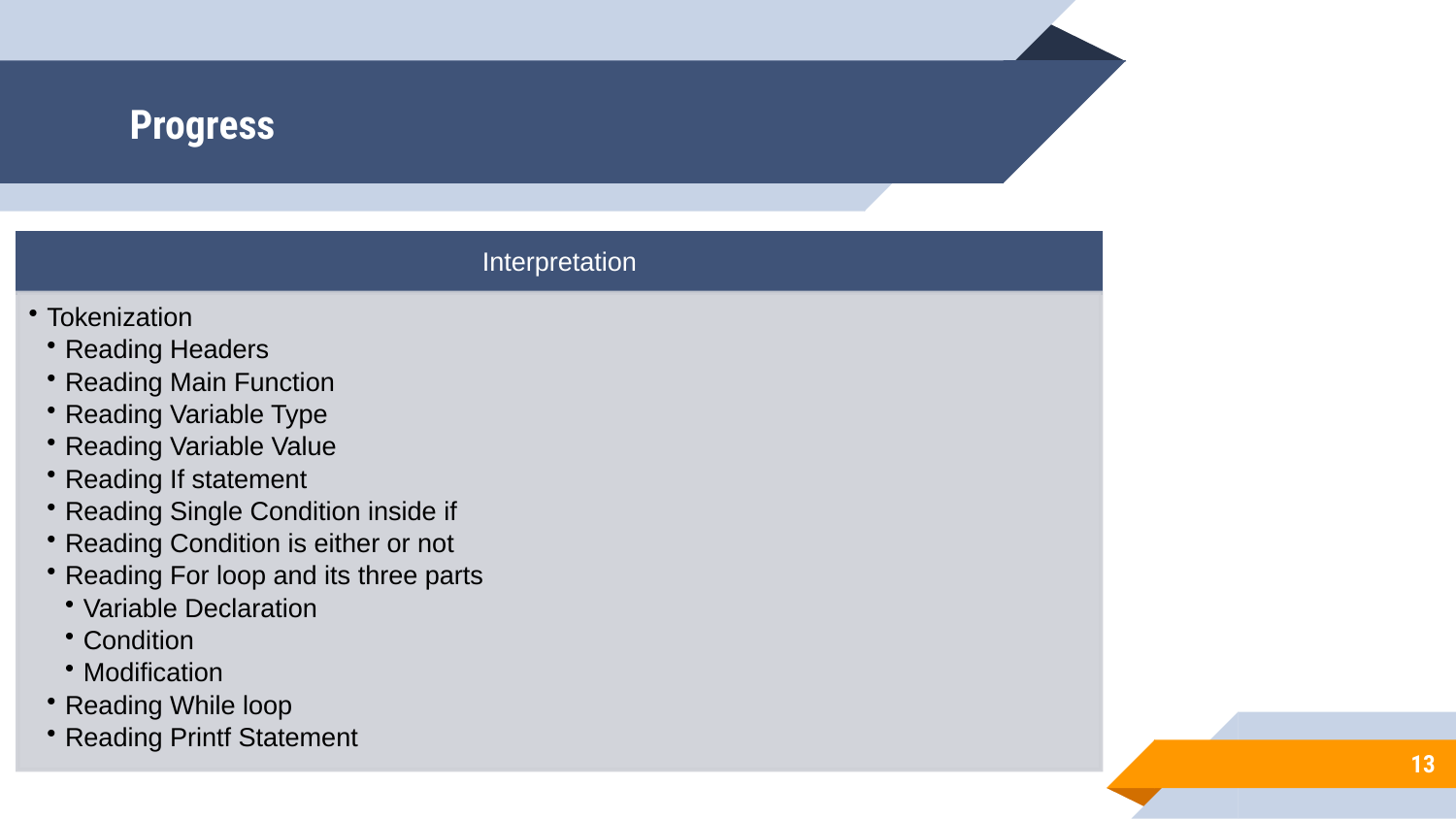

# Progress
Interpretation
Tokenization
Reading Headers
Reading Main Function
Reading Variable Type
Reading Variable Value
Reading If statement
Reading Single Condition inside if
Reading Condition is either or not
Reading For loop and its three parts
Variable Declaration
Condition
Modification
Reading While loop
Reading Printf Statement
13